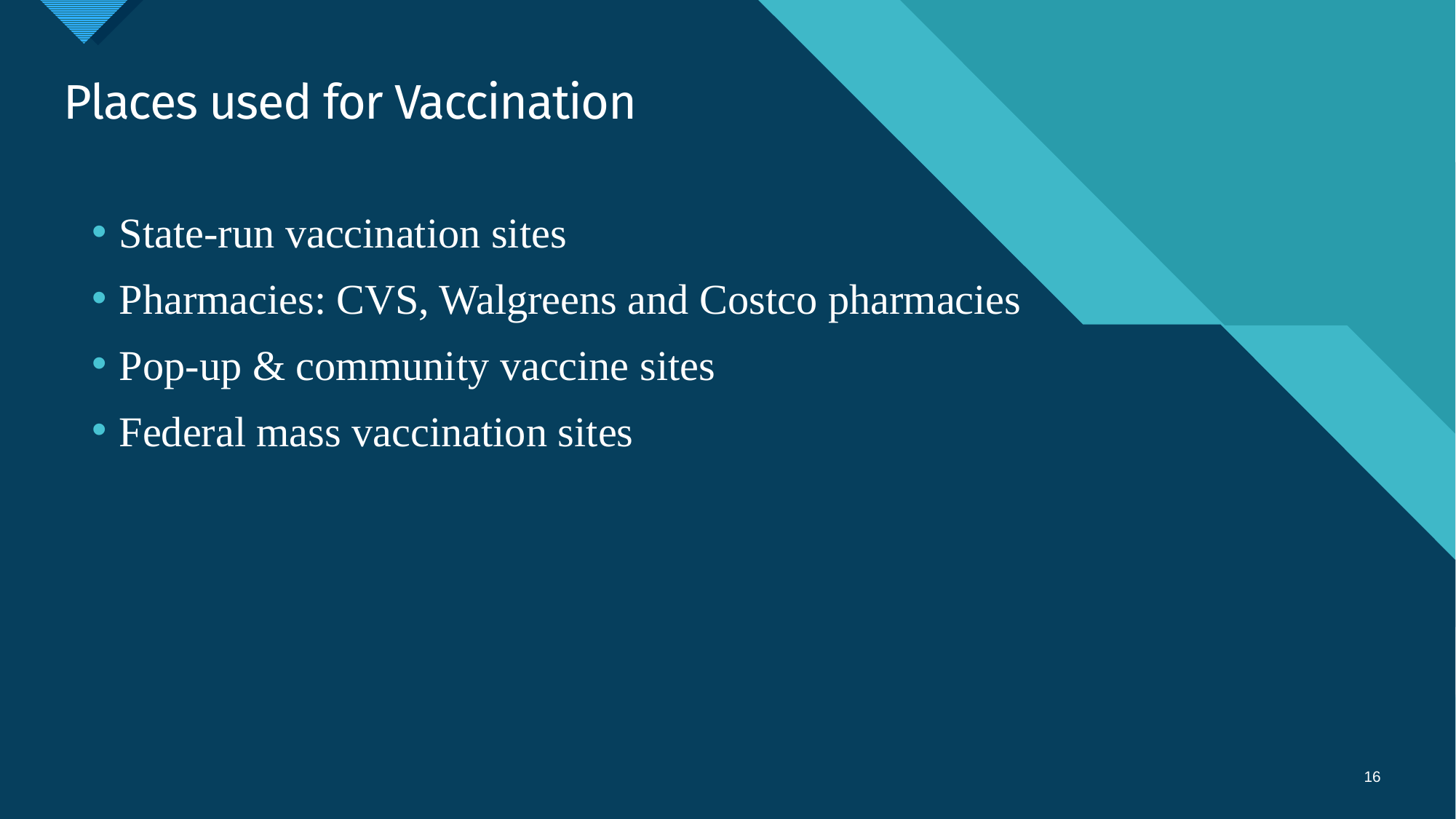

# Places used for Vaccination
State-run vaccination sites
Pharmacies: CVS, Walgreens and Costco pharmacies
Pop-up & community vaccine sites
Federal mass vaccination sites

16